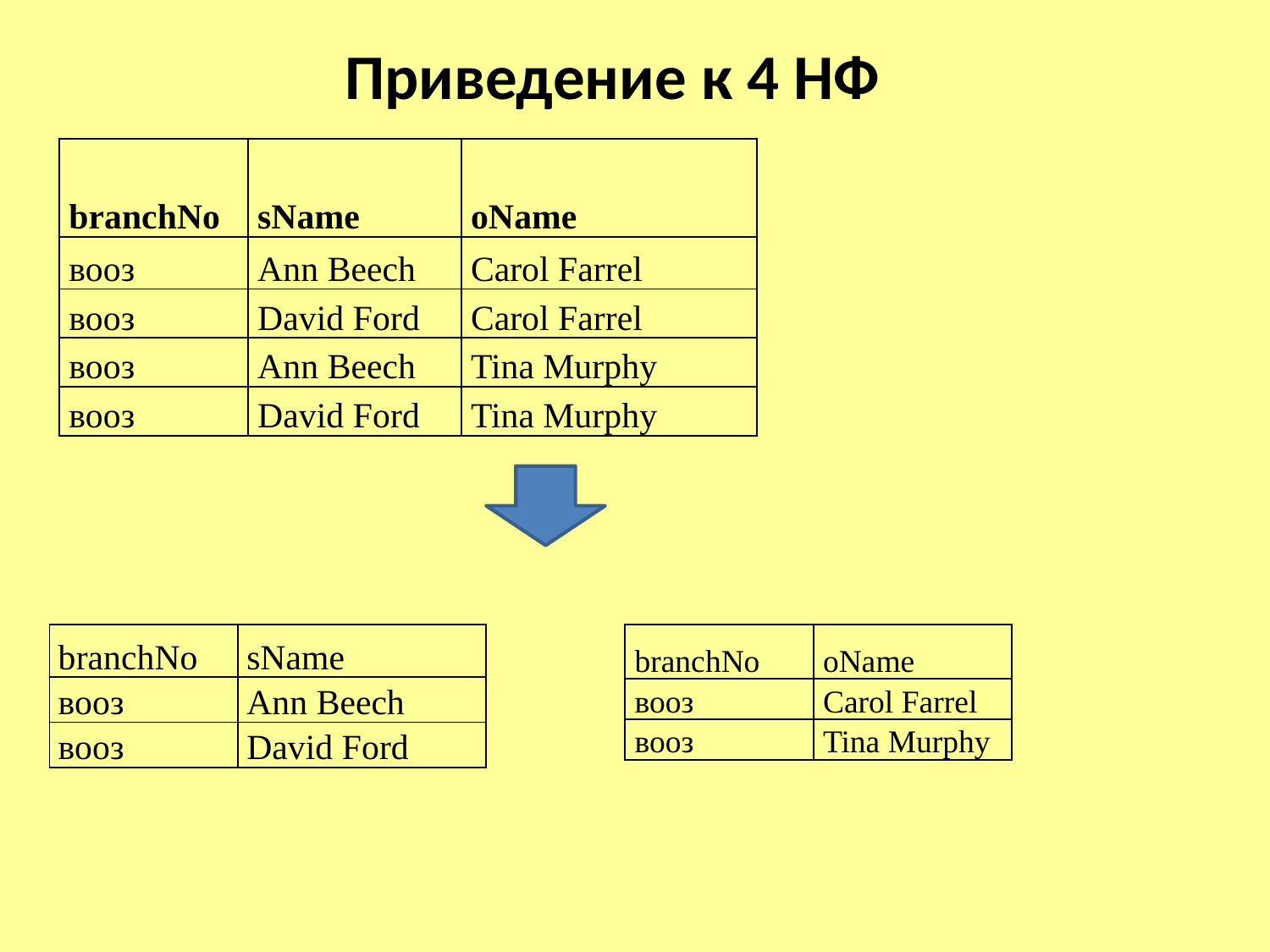

# Приведение к 4 НФ
| branchNo | sName | oName |
| --- | --- | --- |
| вооз | Ann Beech | Carol Farrel |
| вооз | David Ford | Carol Farrel |
| вооз | Ann Beech | Tina Murphy |
| вооз | David Ford | Tina Murphy |

| branchNo | sName |
| --- | --- |
| вооз | Ann Beech |
| вооз | David Ford |
| branchNo | oName |
| --- | --- |
| вооз | Carol Farrel |
| вооз | Tina Murphy |